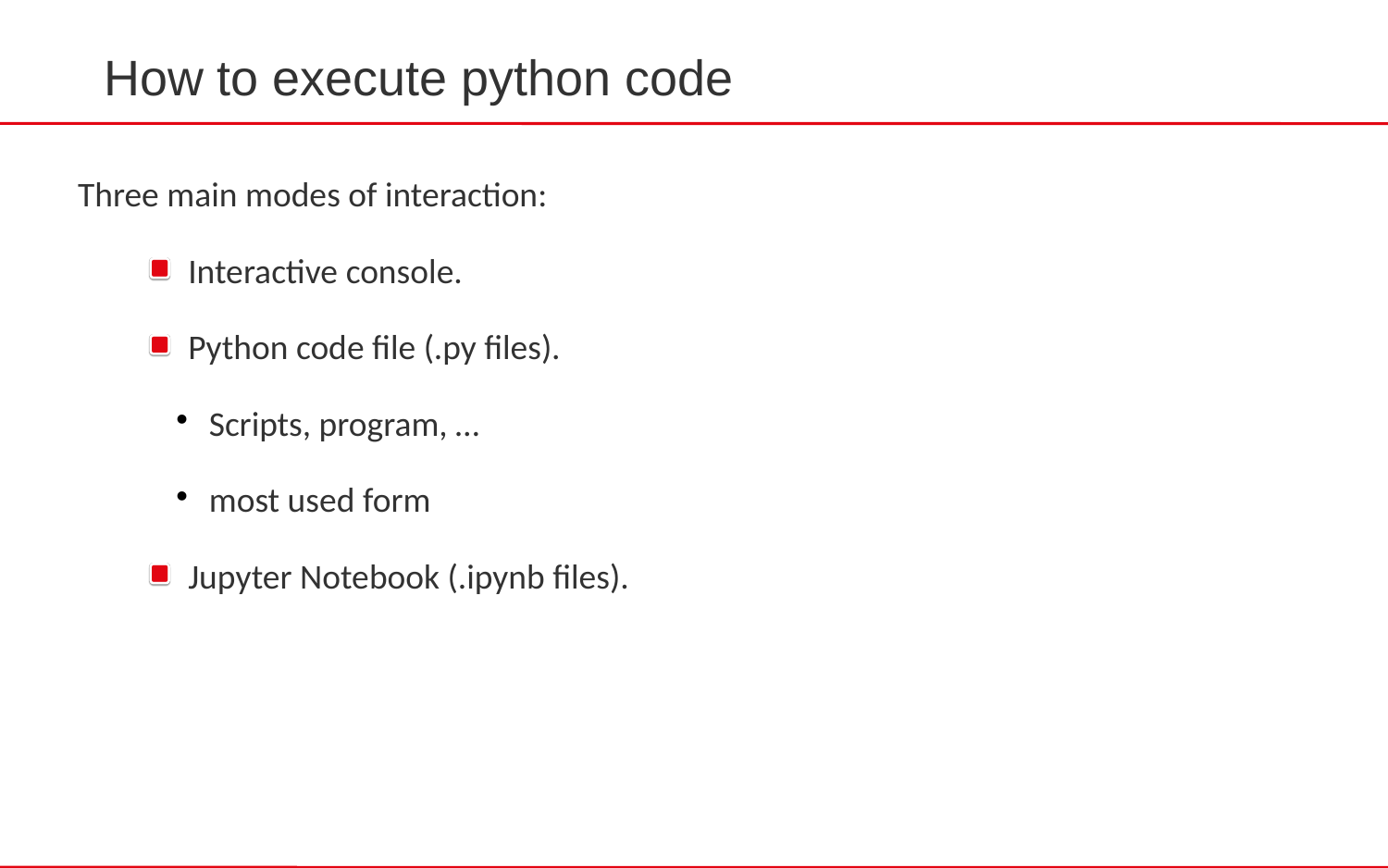

How to execute python code
Three main modes of interaction:
Interactive console.
Python code file (.py files).
Scripts, program, …
most used form
Jupyter Notebook (.ipynb files).